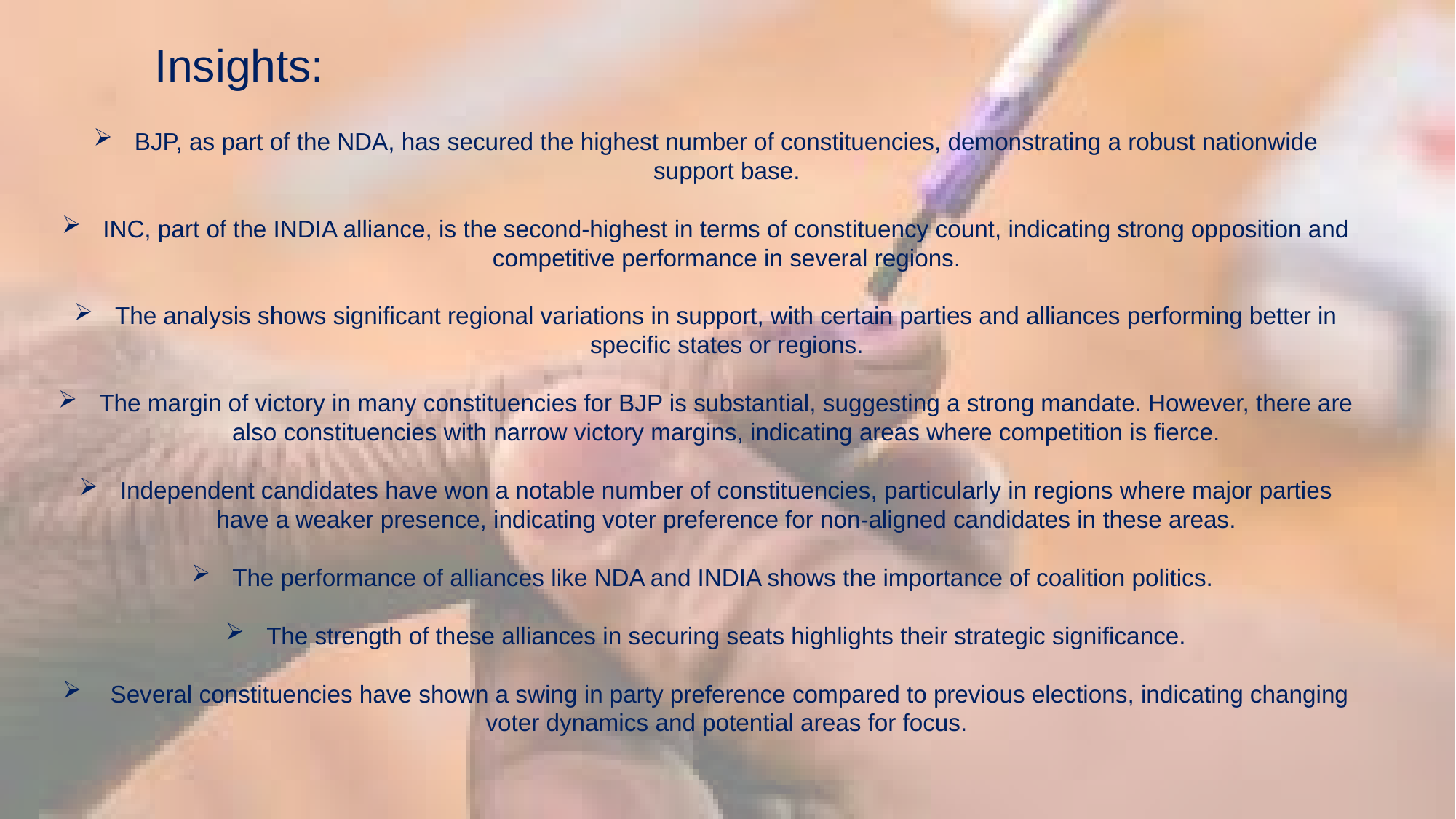

Insights:
BJP, as part of the NDA, has secured the highest number of constituencies, demonstrating a robust nationwide support base.

INC, part of the INDIA alliance, is the second-highest in terms of constituency count, indicating strong opposition and competitive performance in several regions.

The analysis shows significant regional variations in support, with certain parties and alliances performing better in specific states or regions.

The margin of victory in many constituencies for BJP is substantial, suggesting a strong mandate. However, there are also constituencies with narrow victory margins, indicating areas where competition is fierce.

Independent candidates have won a notable number of constituencies, particularly in regions where major parties have a weaker presence, indicating voter preference for non-aligned candidates in these areas.

The performance of alliances like NDA and INDIA shows the importance of coalition politics.

The strength of these alliances in securing seats highlights their strategic significance.

 Several constituencies have shown a swing in party preference compared to previous elections, indicating changing voter dynamics and potential areas for focus.